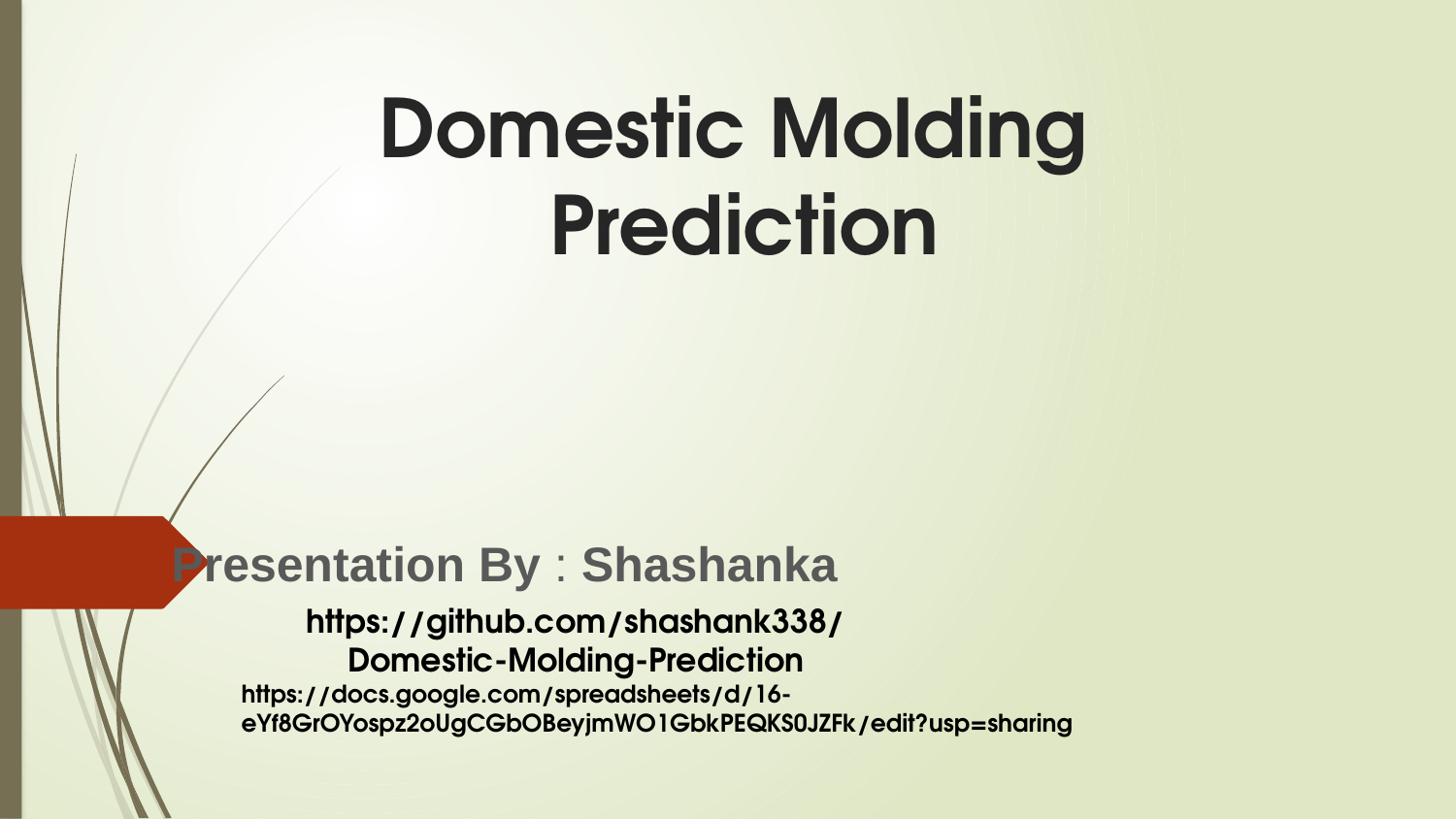

# Domestic Molding Prediction

Presentation By : Shashanka
https://github.com/shashank338/Domestic-Molding-Prediction
https://docs.google.com/spreadsheets/d/16-eYf8GrOYospz2oUgCGbOBeyjmWO1GbkPEQKS0JZFk/edit?usp=sharing